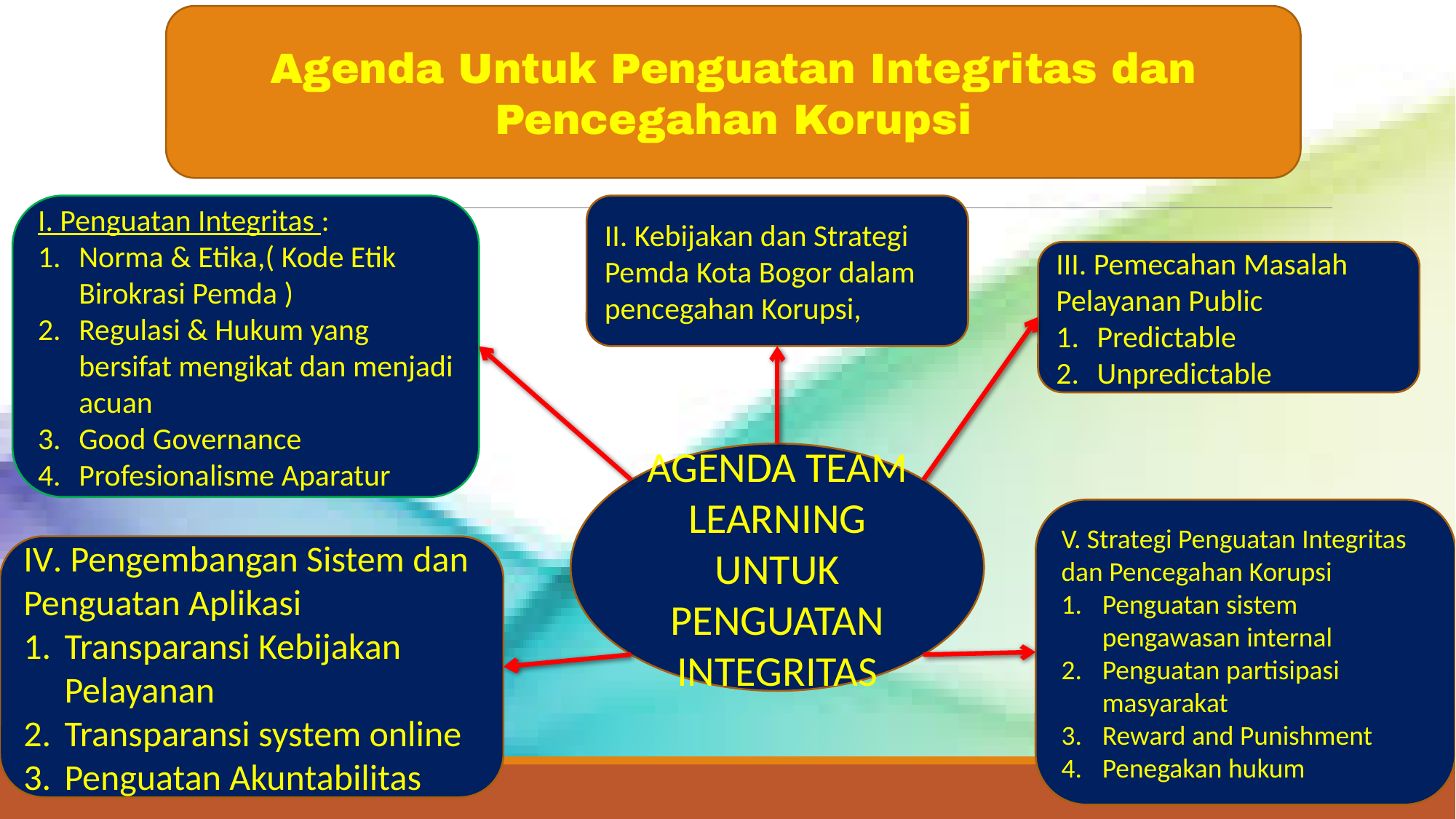

Agenda Untuk Penguatan Integritas dan Pencegahan Korupsi
I. Penguatan Integritas :
Norma & Etika,( Kode Etik Birokrasi Pemda )
Regulasi & Hukum yang bersifat mengikat dan menjadi acuan
Good Governance
Profesionalisme Aparatur
III. Pemecahan Masalah Pelayanan Public
Predictable
Unpredictable
AGENDA TEAM LEARNING UNTUK PENGUATAN INTEGRITAS
V. Strategi Penguatan Integritas dan Pencegahan Korupsi
Penguatan sistem pengawasan internal
Penguatan partisipasi masyarakat
Reward and Punishment
Penegakan hukum
IV. Pengembangan Sistem dan Penguatan Aplikasi
Transparansi Kebijakan Pelayanan
Transparansi system online
Penguatan Akuntabilitas
II. Kebijakan dan Strategi Pemda Kota Bogor dalam pencegahan Korupsi,